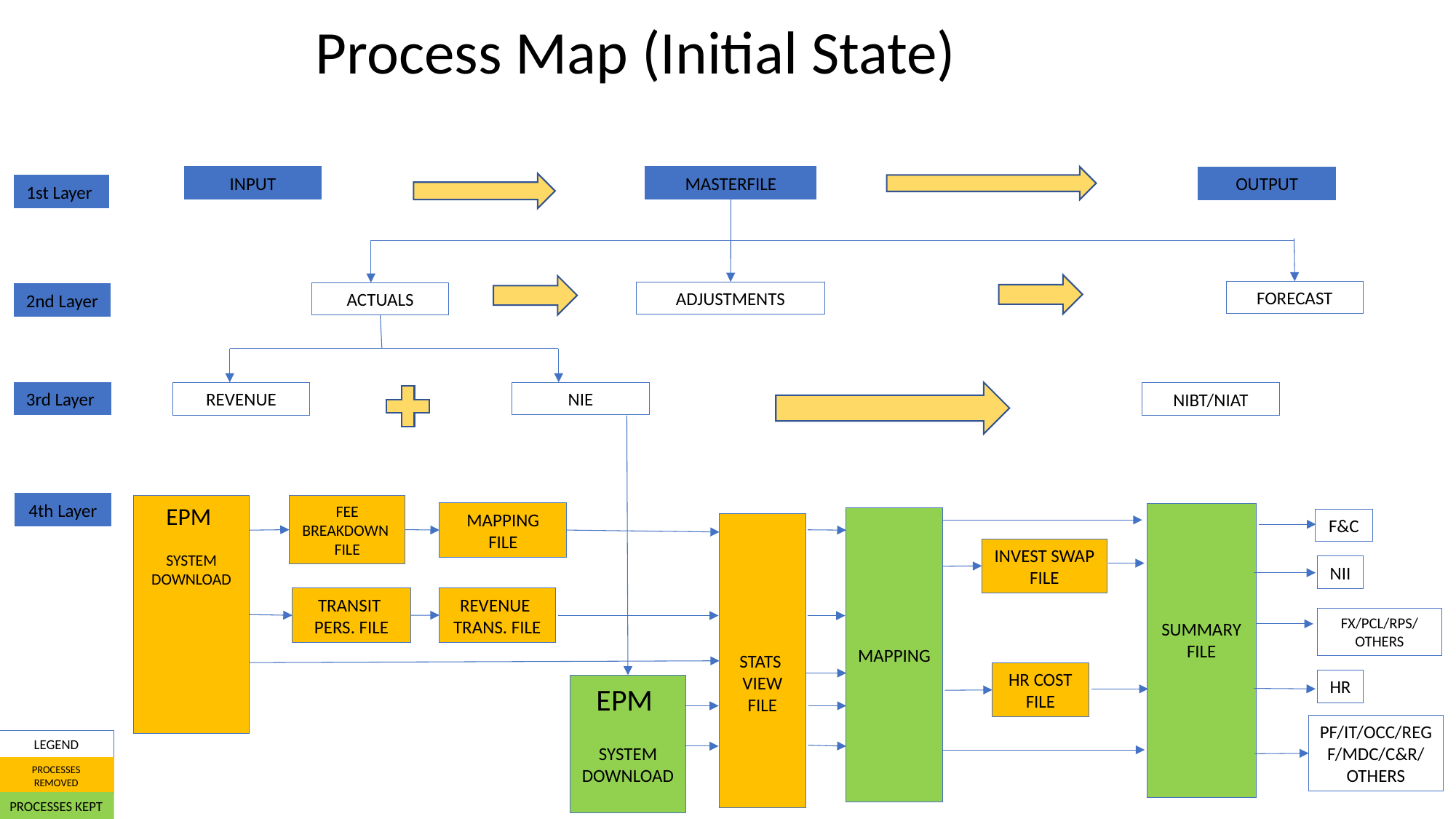

Process Map (Initial State)

INPUT
MASTERFILE

OUTPUT

1st Layer

FORECAST
ADJUSTMENTS
ACTUALS
2nd Layer

3rd Layer
NIE

REVENUE
NIBT/NIAT
4th Layer
EPM

SYSTEM DOWNLOAD

FEE BREAKDOWN
FILE
MAPPING FILE

SUMMARY FILE

MAPPING

F&C

STATS
VIEW FILE

INVEST SWAP
FILE
NII
REVENUE
TRANS. FILE
TRANSIT
PERS. FILE
FX/PCL/RPS/
OTHERS
HR COST
FILE
HR
EPM

SYSTEM DOWNLOAD

PF/IT/OCC/REG F/MDC/C&R/
OTHERS
LEGEND
PROCESSES REMOVED
PROCESSES KEPT